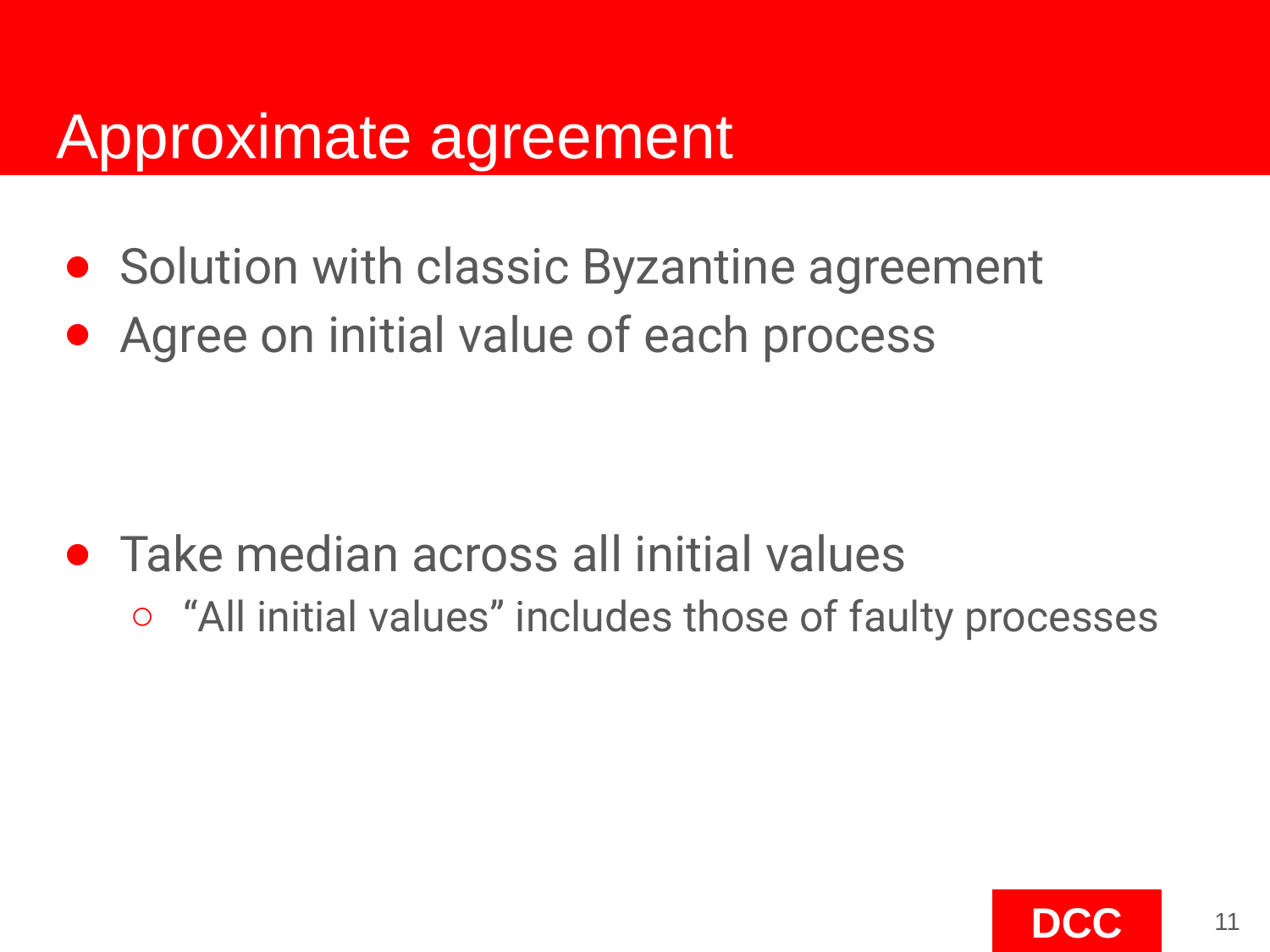

# Approximate agreement
Solution with classic Byzantine agreement
Agree on initial value of each process

Take median across all initial values
“All initial values” includes those of faulty processes
11